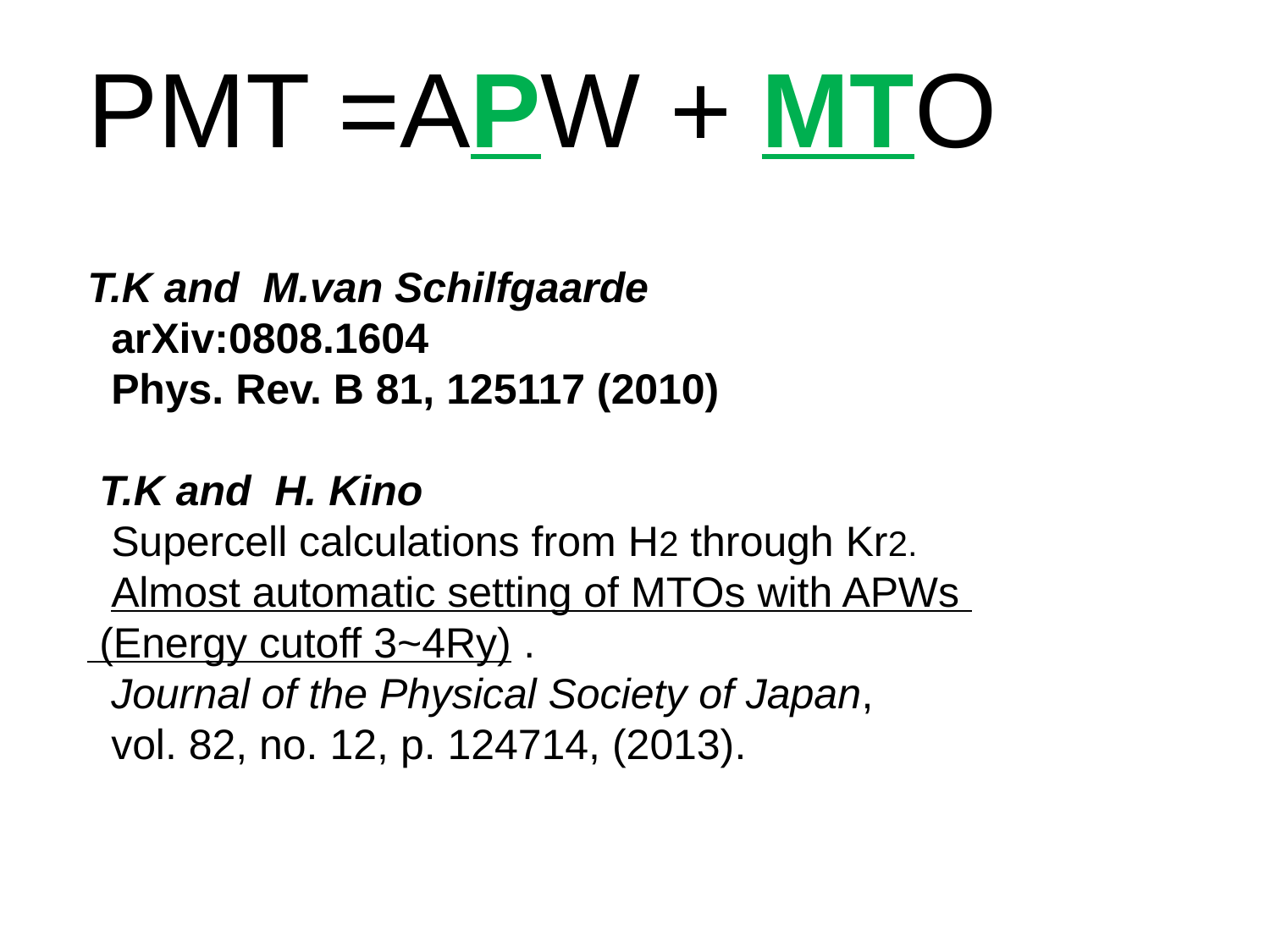

PMT =APW + MTO
T.K and  M.van Schilfgaarde
  arXiv:0808.1604
  Phys. Rev. B 81, 125117 (2010)

 T.K and  H. Kino
  Supercell calculations from H2 through Kr2.
  Almost automatic setting of MTOs with APWs
 (Energy cutoff 3~4Ry) .
  Journal of the Physical Society of Japan,
  vol. 82, no. 12, p. 124714, (2013).